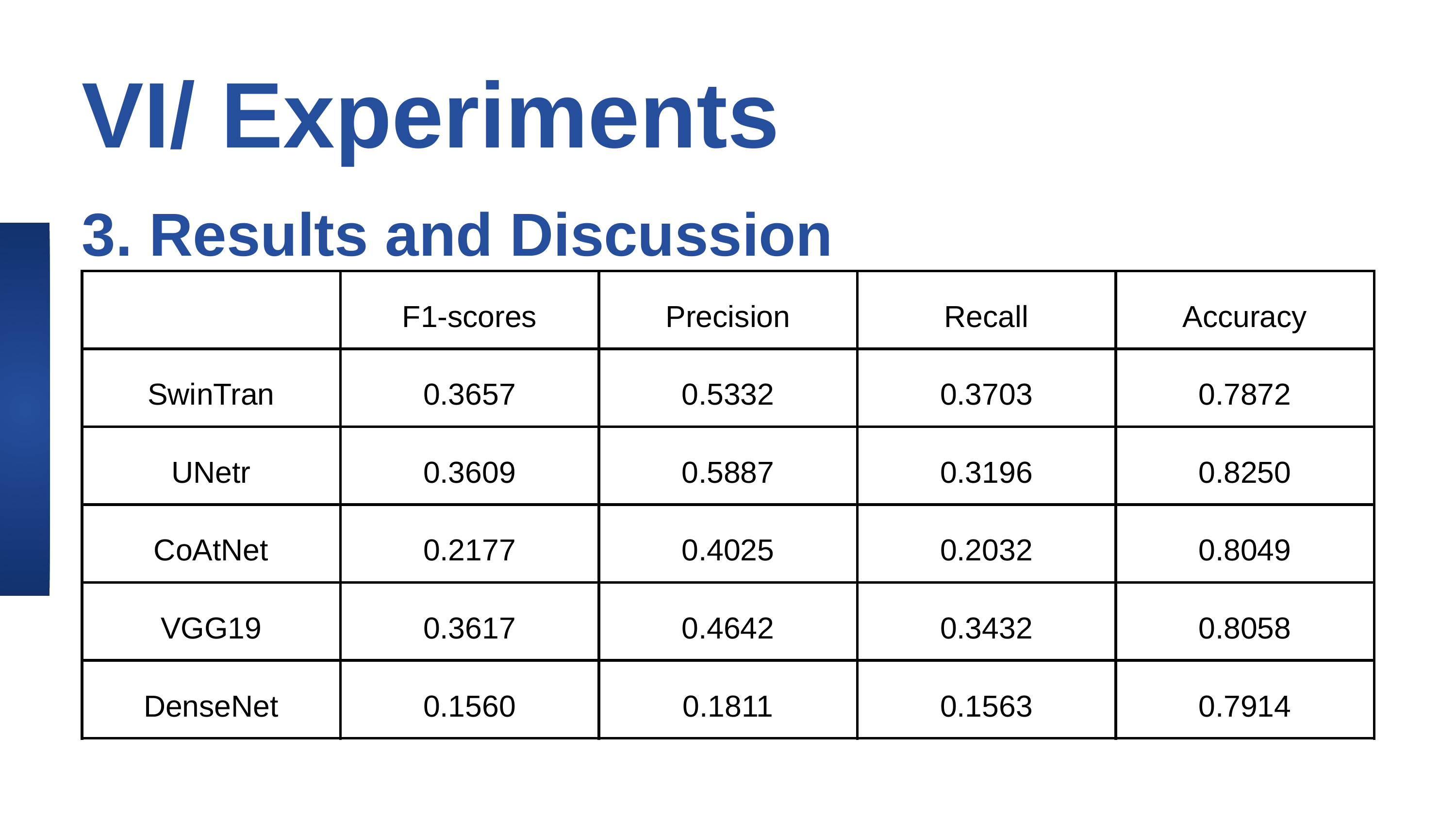

VI/ Experiments
3. Results and Discussion

|  | F1-scores | Precision | Recall | Accuracy |
| --- | --- | --- | --- | --- |
| SwinTran | 0.3657 | 0.5332 | 0.3703 | 0.7872 |
| UNetr | 0.3609 | 0.5887 | 0.3196 | 0.8250 |
| CoAtNet | 0.2177 | 0.4025 | 0.2032 | 0.8049 |
| VGG19 | 0.3617 | 0.4642 | 0.3432 | 0.8058 |
| DenseNet | 0.1560 | 0.1811 | 0.1563 | 0.7914 |